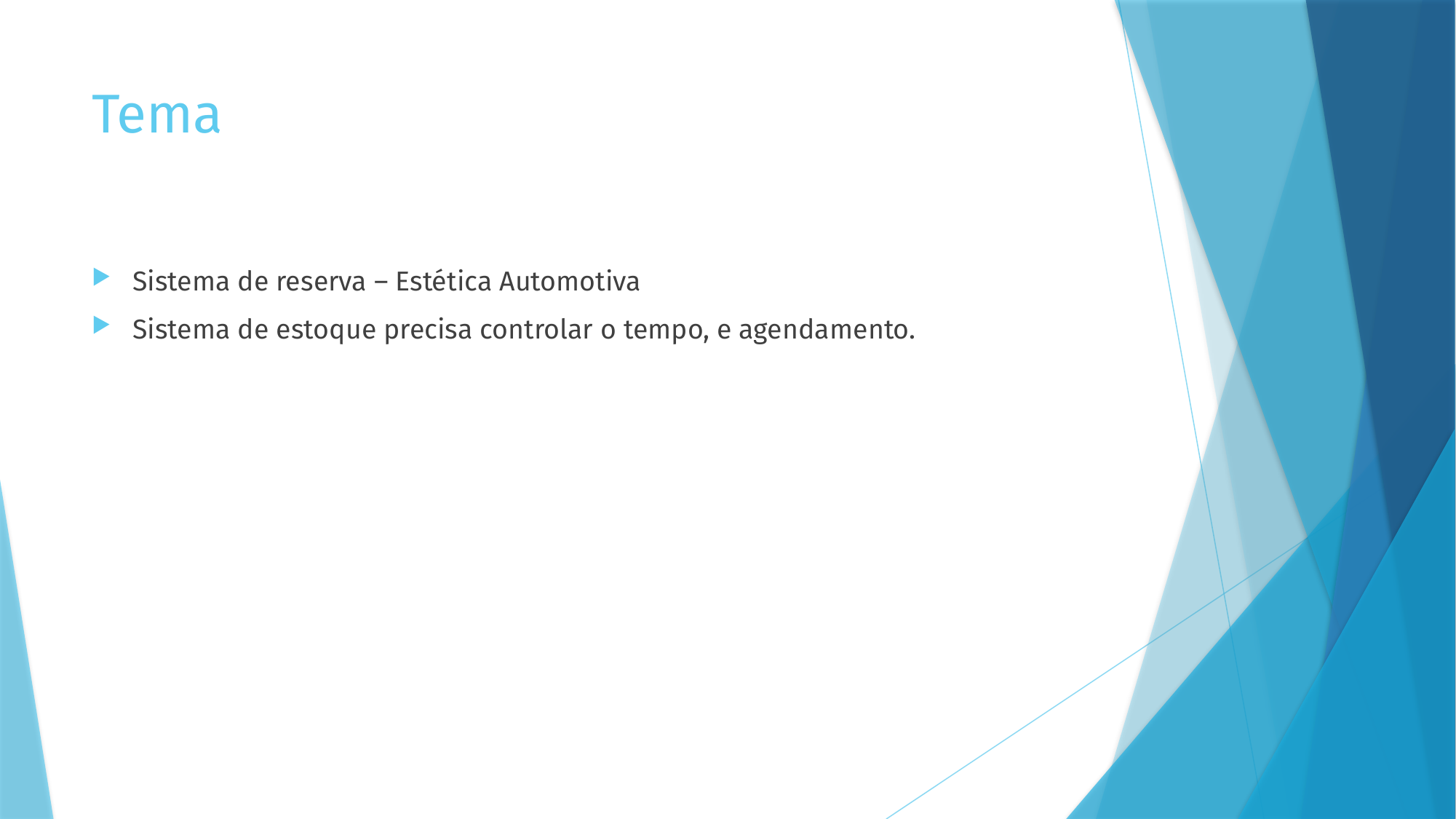

# Tema
Sistema de reserva – Estética Automotiva
Sistema de estoque precisa controlar o tempo, e agendamento.